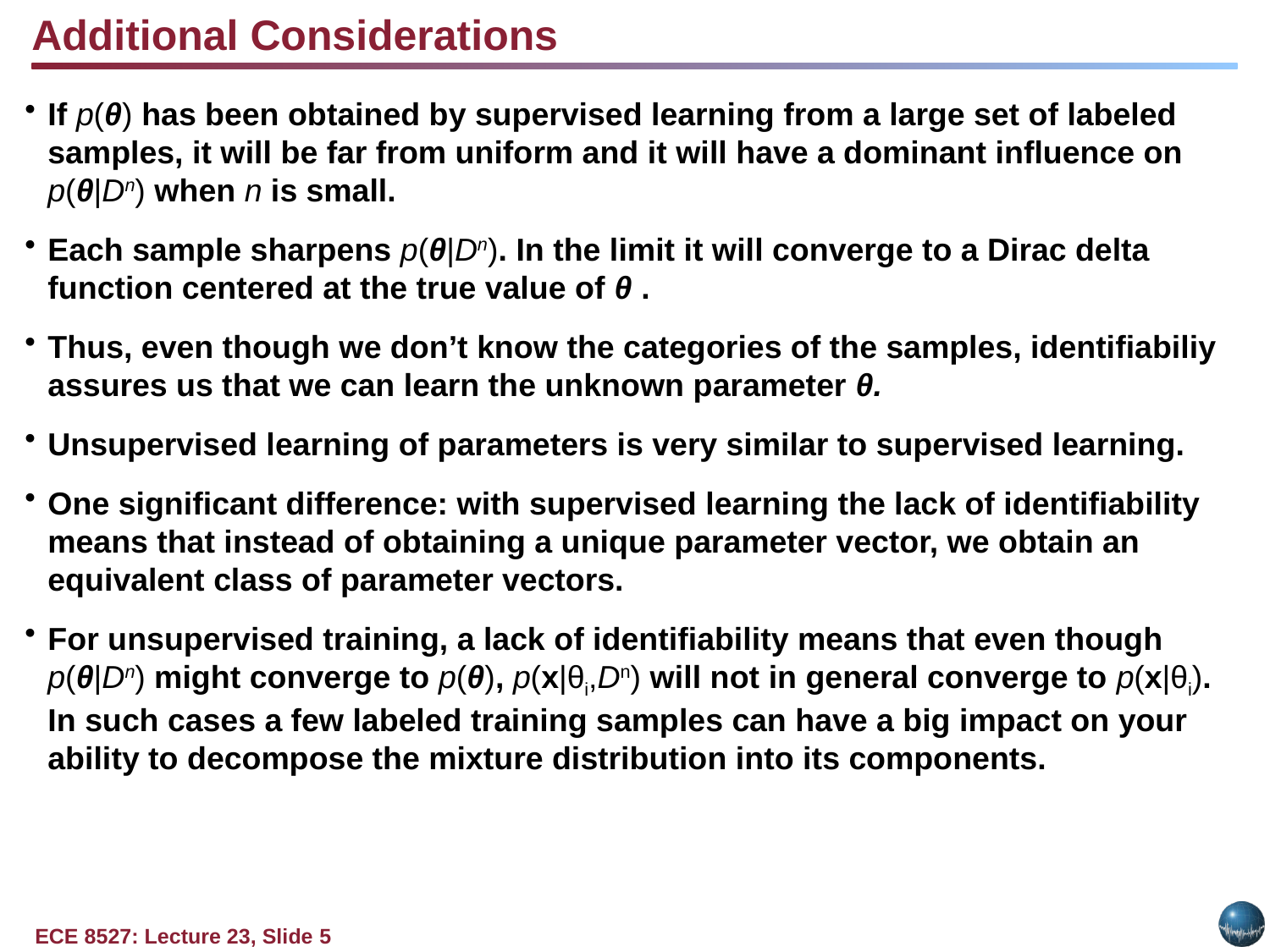

Additional Considerations
If p(θ) has been obtained by supervised learning from a large set of labeled samples, it will be far from uniform and it will have a dominant influence on p(θ|Dn) when n is small.
Each sample sharpens p(θ|Dn). In the limit it will converge to a Dirac delta function centered at the true value of θ .
Thus, even though we don’t know the categories of the samples, identifiabiliy assures us that we can learn the unknown parameter θ.
Unsupervised learning of parameters is very similar to supervised learning.
One significant difference: with supervised learning the lack of identifiability means that instead of obtaining a unique parameter vector, we obtain an equivalent class of parameter vectors.
For unsupervised training, a lack of identifiability means that even though
p(θ|Dn) might converge to p(θ), p(x|θi,Dn) will not in general converge to p(x|θi). In such cases a few labeled training samples can have a big impact on your ability to decompose the mixture distribution into its components.